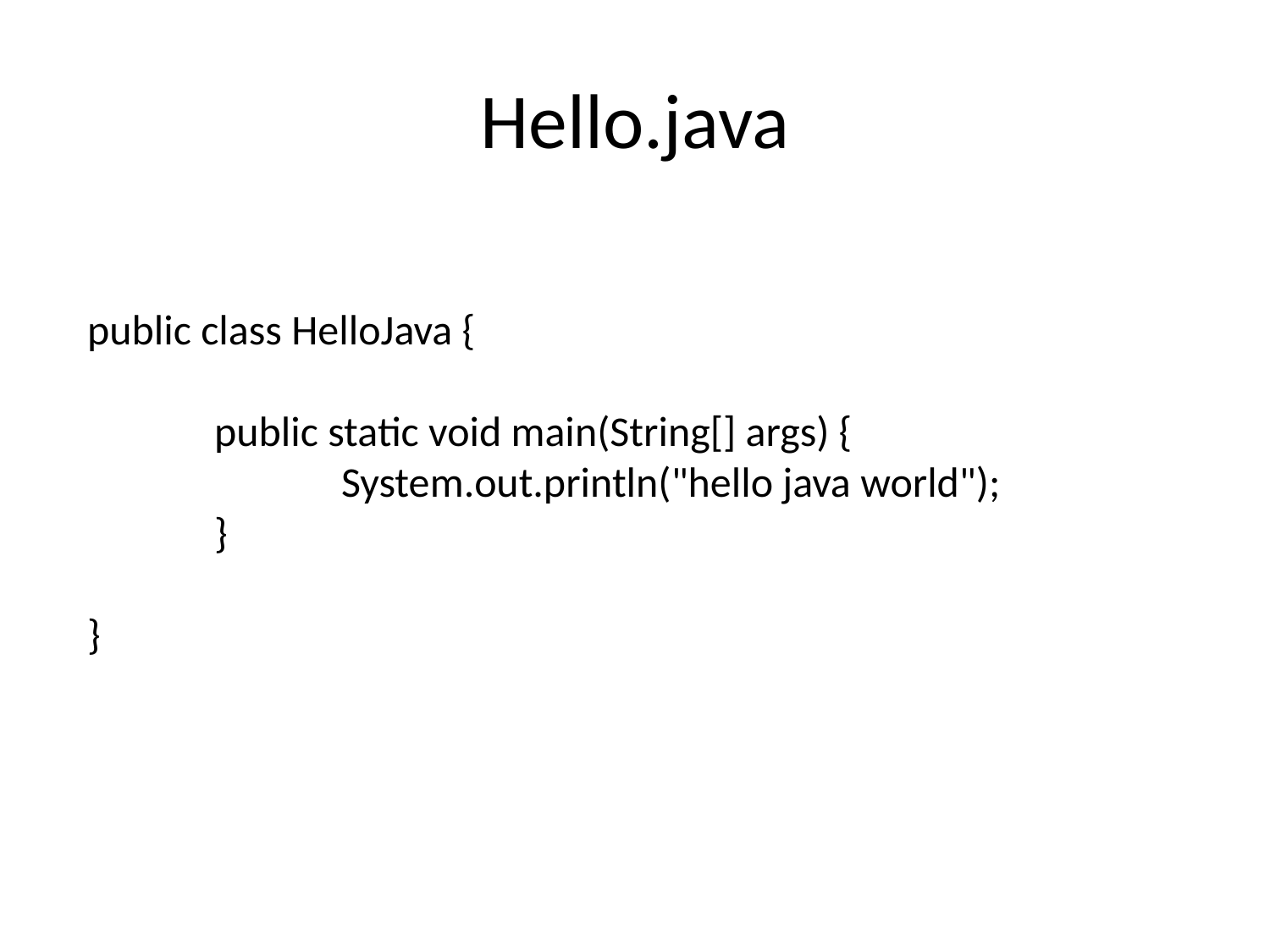

# Hello.java
public class HelloJava {

	public static void main(String[] args) {
		System.out.println("hello java world");
	}

}